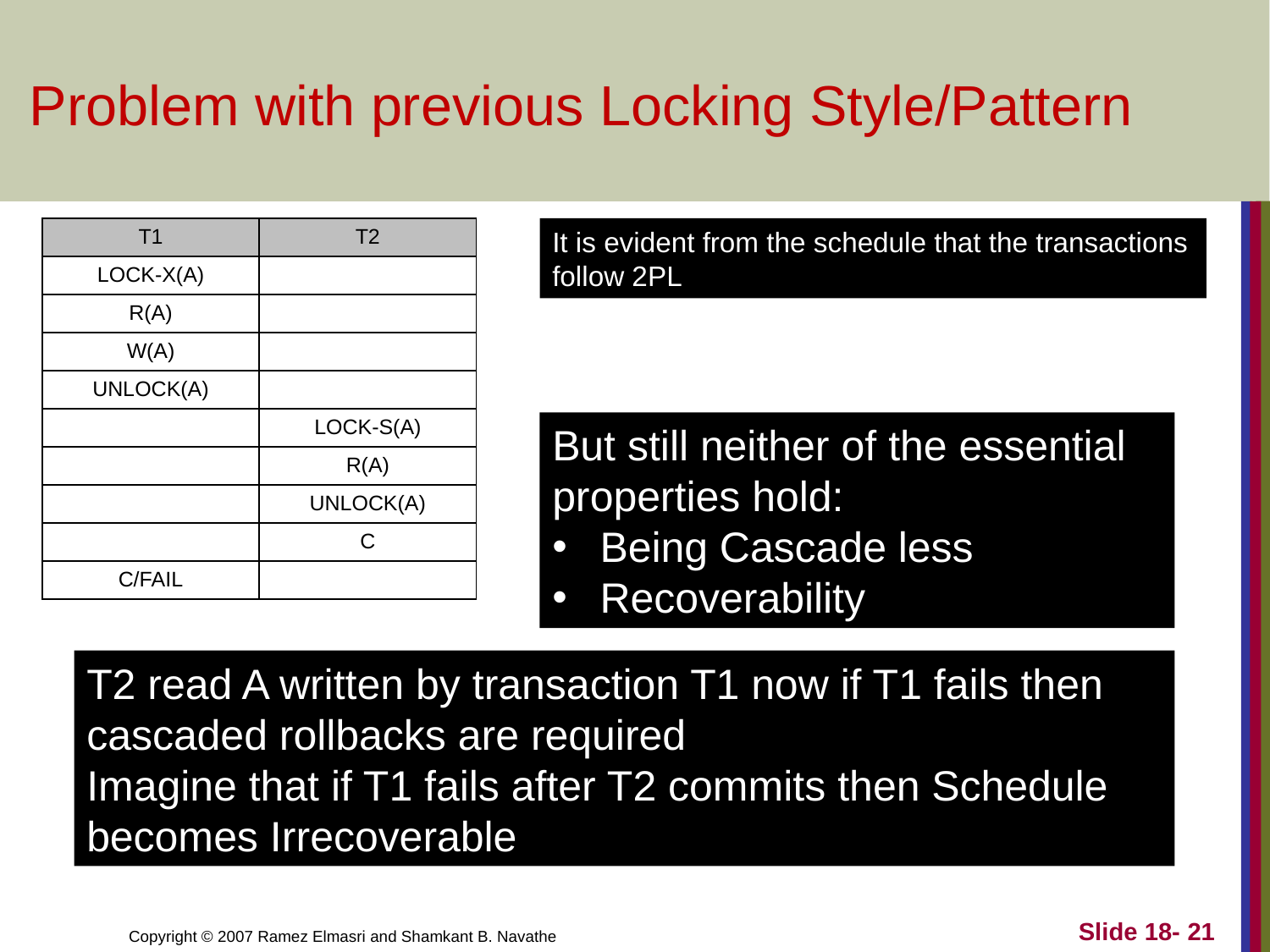

Problem with previous Locking Style/Pattern
| T1 | T2 |
| --- | --- |
| LOCK-X(A) |  |
| R(A) |  |
| W(A) |  |
| UNLOCK(A) |  |
|  | LOCK-S(A) |
|  | R(A) |
|  | UNLOCK(A) |
|  | C |
| C/FAIL |  |
It is evident from the schedule that the transactions follow 2PL
But still neither of the essential properties hold:
Being Cascade less
Recoverability
T2 read A written by transaction T1 now if T1 fails then cascaded rollbacks are required
Imagine that if T1 fails after T2 commits then Schedule becomes Irrecoverable
Slide 18- 21